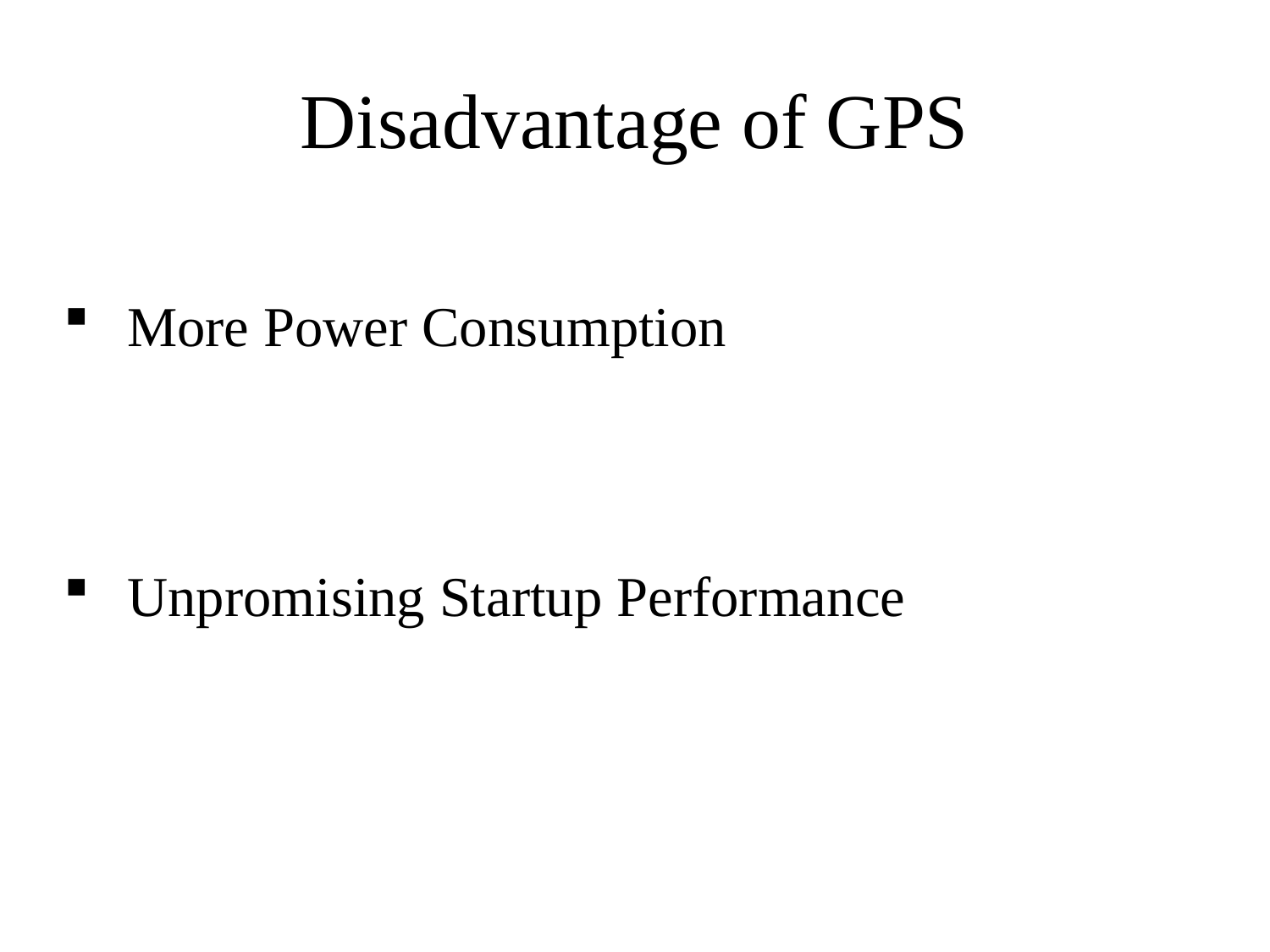

# Disadvantage of GPS
More Power Consumption

Unpromising Startup Performance